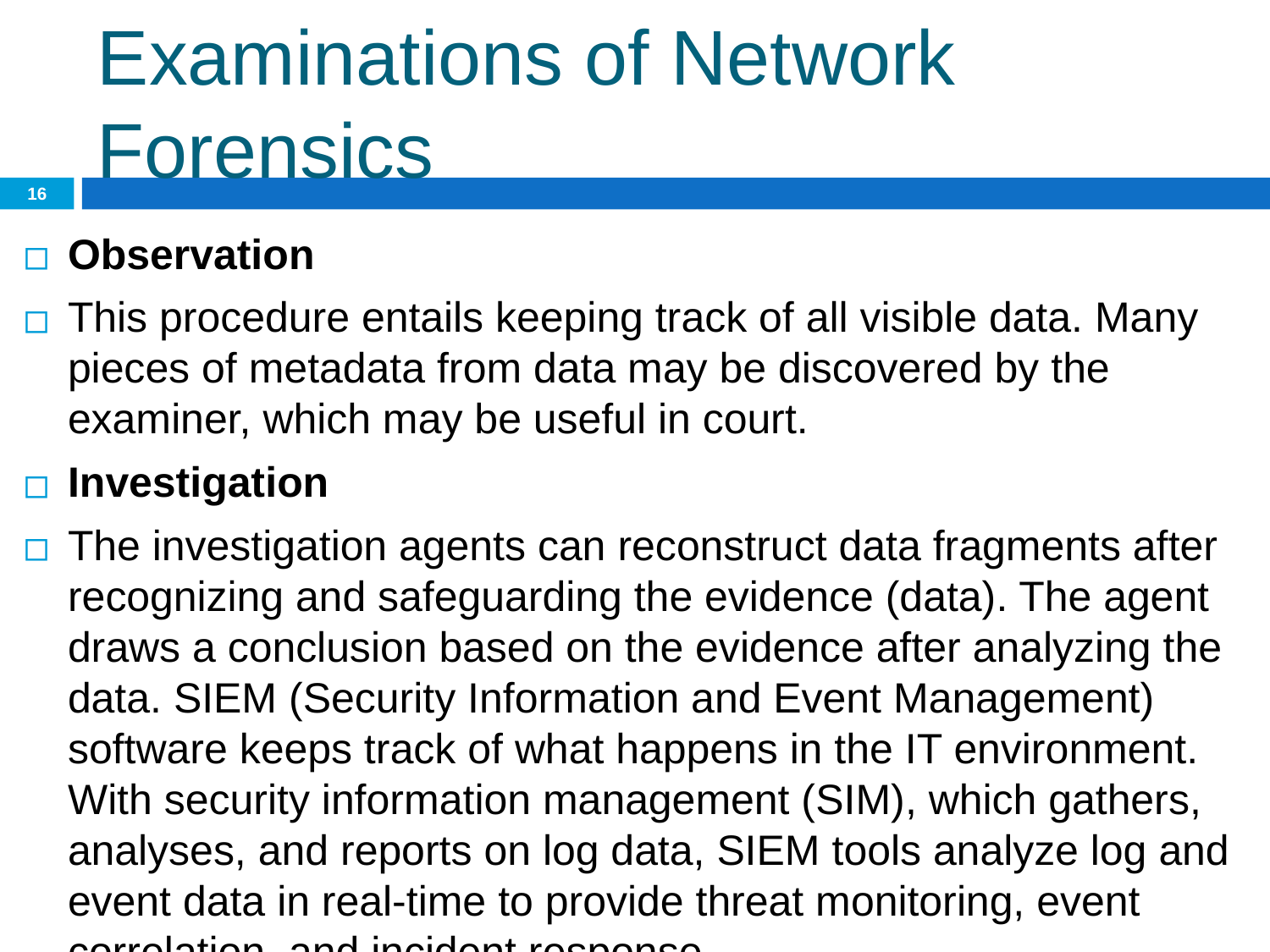

# Examinations of Network Forensics
16
Observation
This procedure entails keeping track of all visible data. Many pieces of metadata from data may be discovered by the examiner, which may be useful in court.
Investigation
The investigation agents can reconstruct data fragments after recognizing and safeguarding the evidence (data). The agent draws a conclusion based on the evidence after analyzing the data. SIEM (Security Information and Event Management) software keeps track of what happens in the IT environment. With security information management (SIM), which gathers, analyses, and reports on log data, SIEM tools analyze log and event data in real-time to provide threat monitoring, event correlation, and incident response.